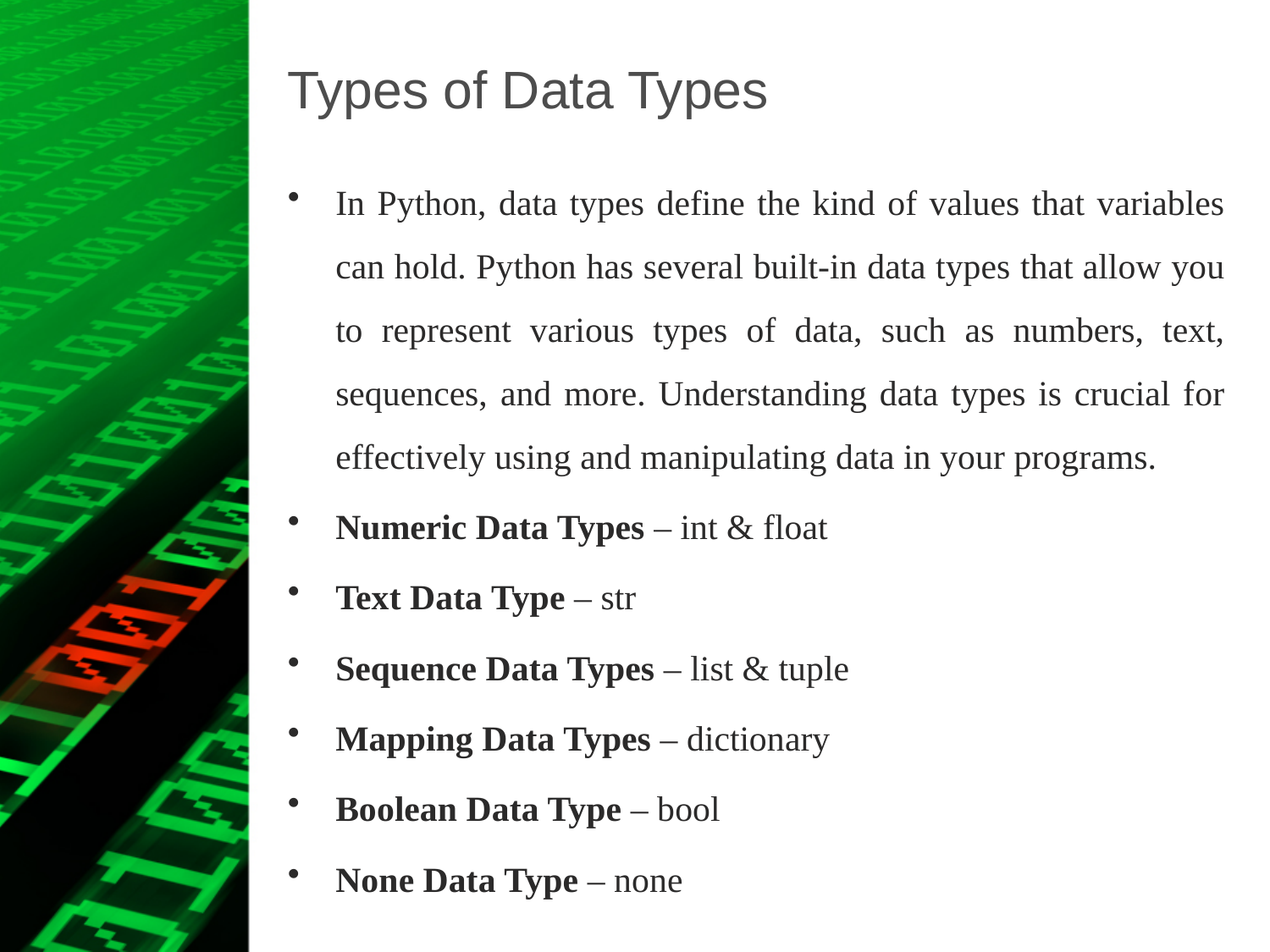

# Types of Data Types
In Python, data types define the kind of values that variables can hold. Python has several built-in data types that allow you to represent various types of data, such as numbers, text, sequences, and more. Understanding data types is crucial for effectively using and manipulating data in your programs.
Numeric Data Types – int & float
Text Data Type – str
Sequence Data Types – list & tuple
Mapping Data Types – dictionary
Boolean Data Type – bool
None Data Type – none